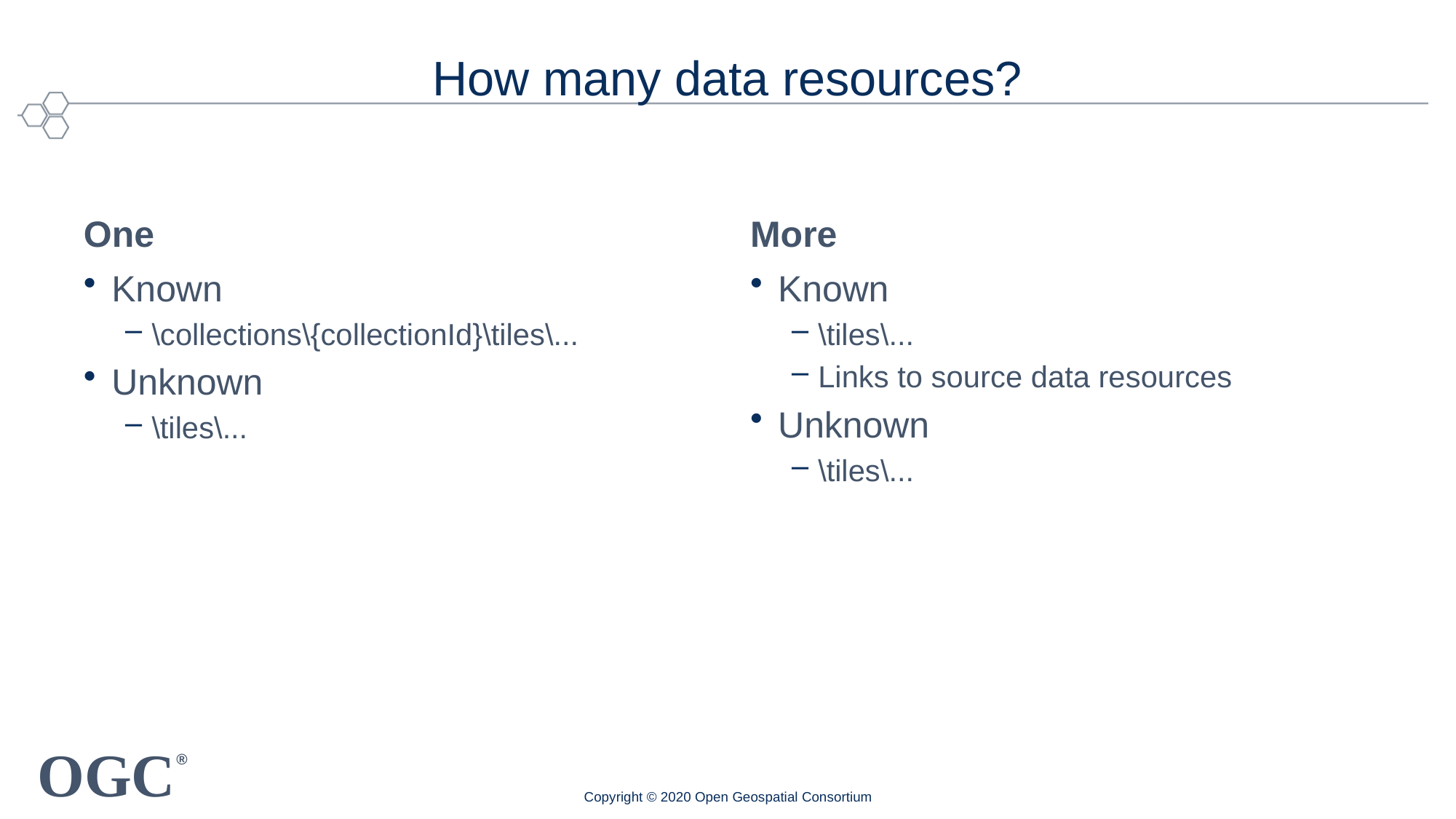

# How many data resources?
One
More
Known
\collections\{collectionId}\tiles\...
Unknown
\tiles\...
Known
\tiles\...
Links to source data resources
Unknown
\tiles\...
Copyright © 2020 Open Geospatial Consortium